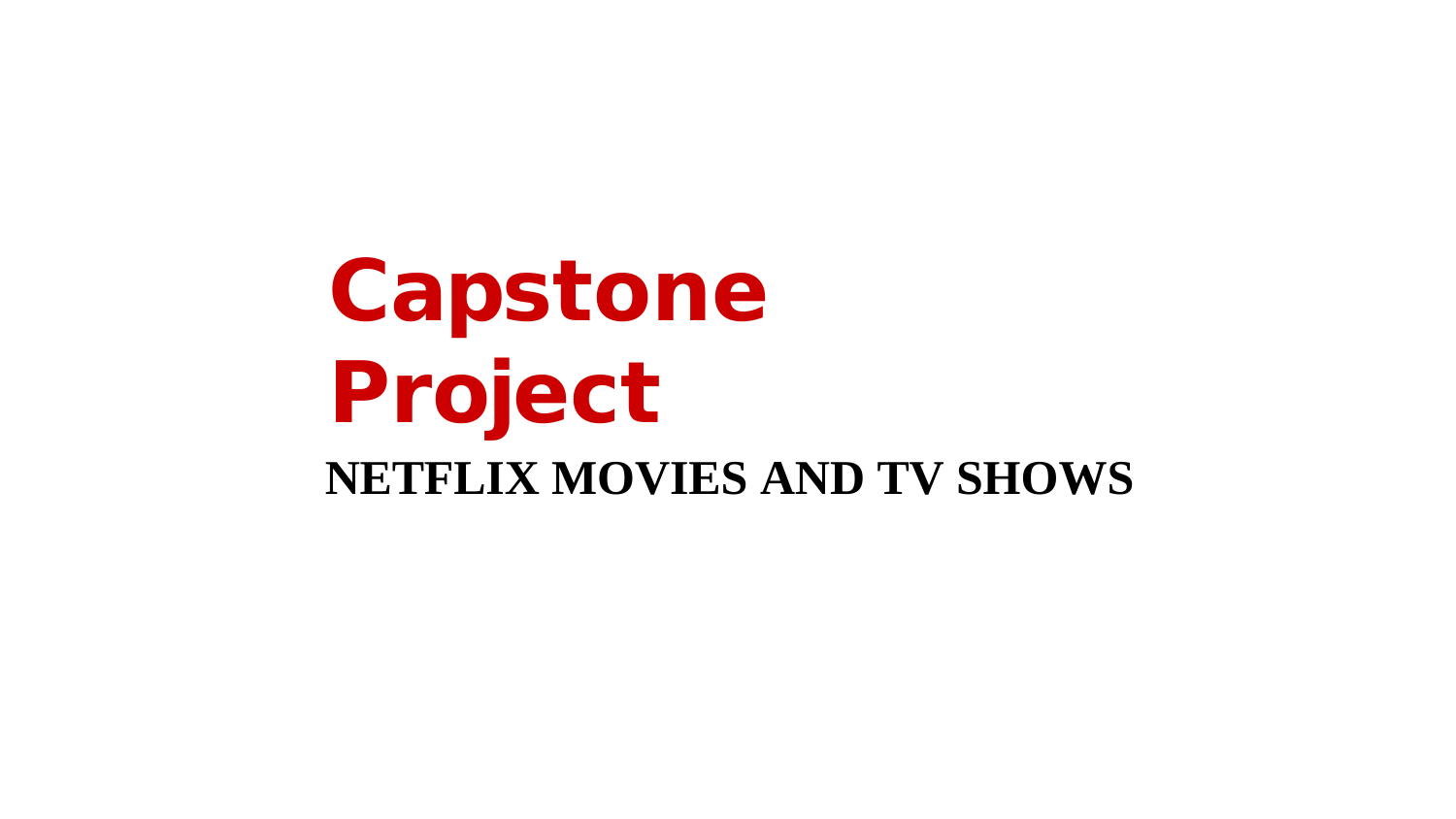

# Capstone Project
NETFLIX MOVIES AND TV SHOWS